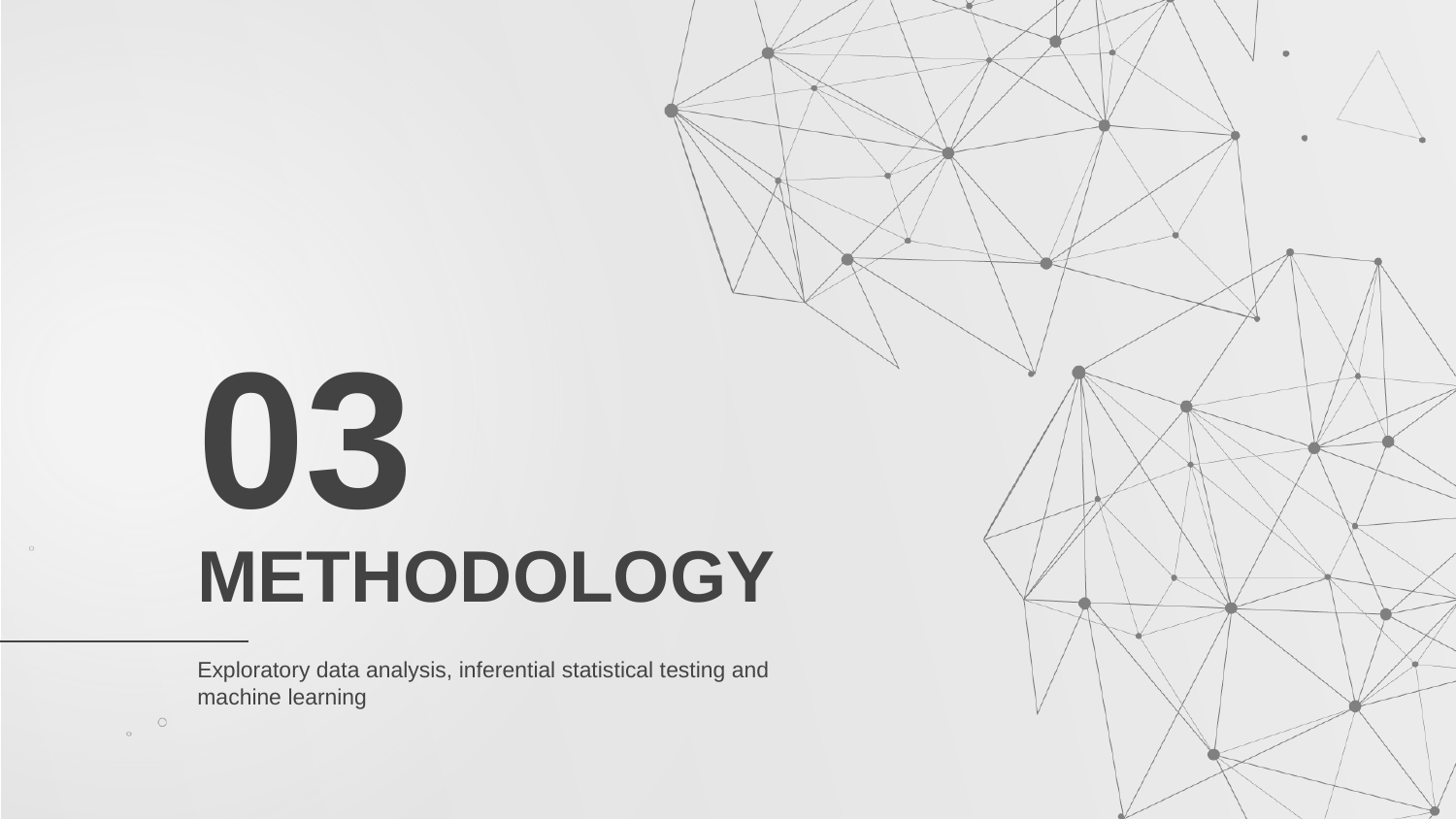

03
# METHODOLOGY
Exploratory data analysis, inferential statistical testing and machine learning